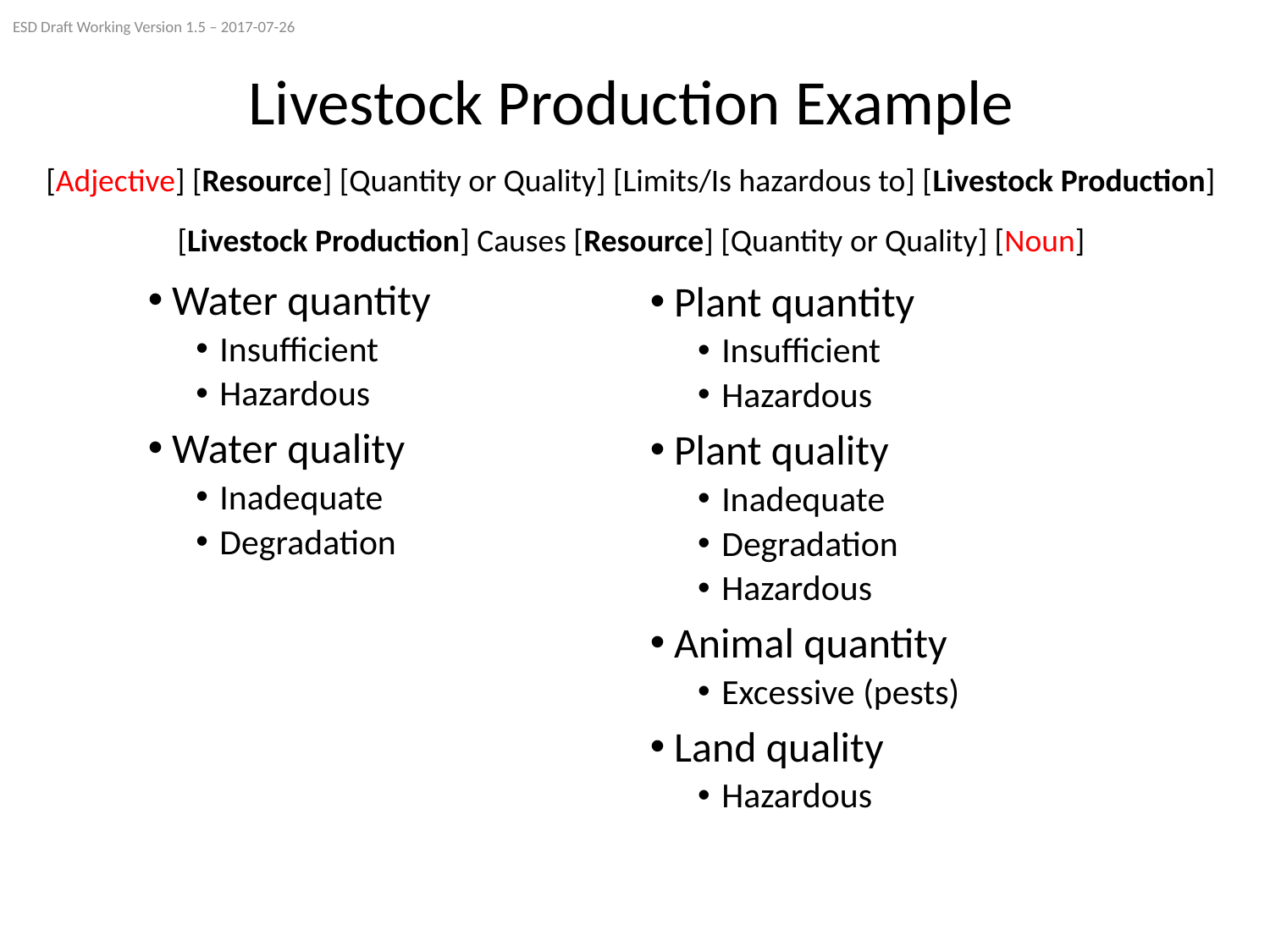

ESD Draft Working Version 1.5 – 2017-07-26
# Livestock Production Example
[Adjective] [Resource] [Quantity or Quality] [Limits/Is hazardous to] [Livestock Production]
[Livestock Production] Causes [Resource] [Quantity or Quality] [Noun]
Water quantity
Insufficient
Hazardous
Water quality
Inadequate
Degradation
Plant quantity
Insufficient
Hazardous
Plant quality
Inadequate
Degradation
Hazardous
Animal quantity
Excessive (pests)
Land quality
Hazardous